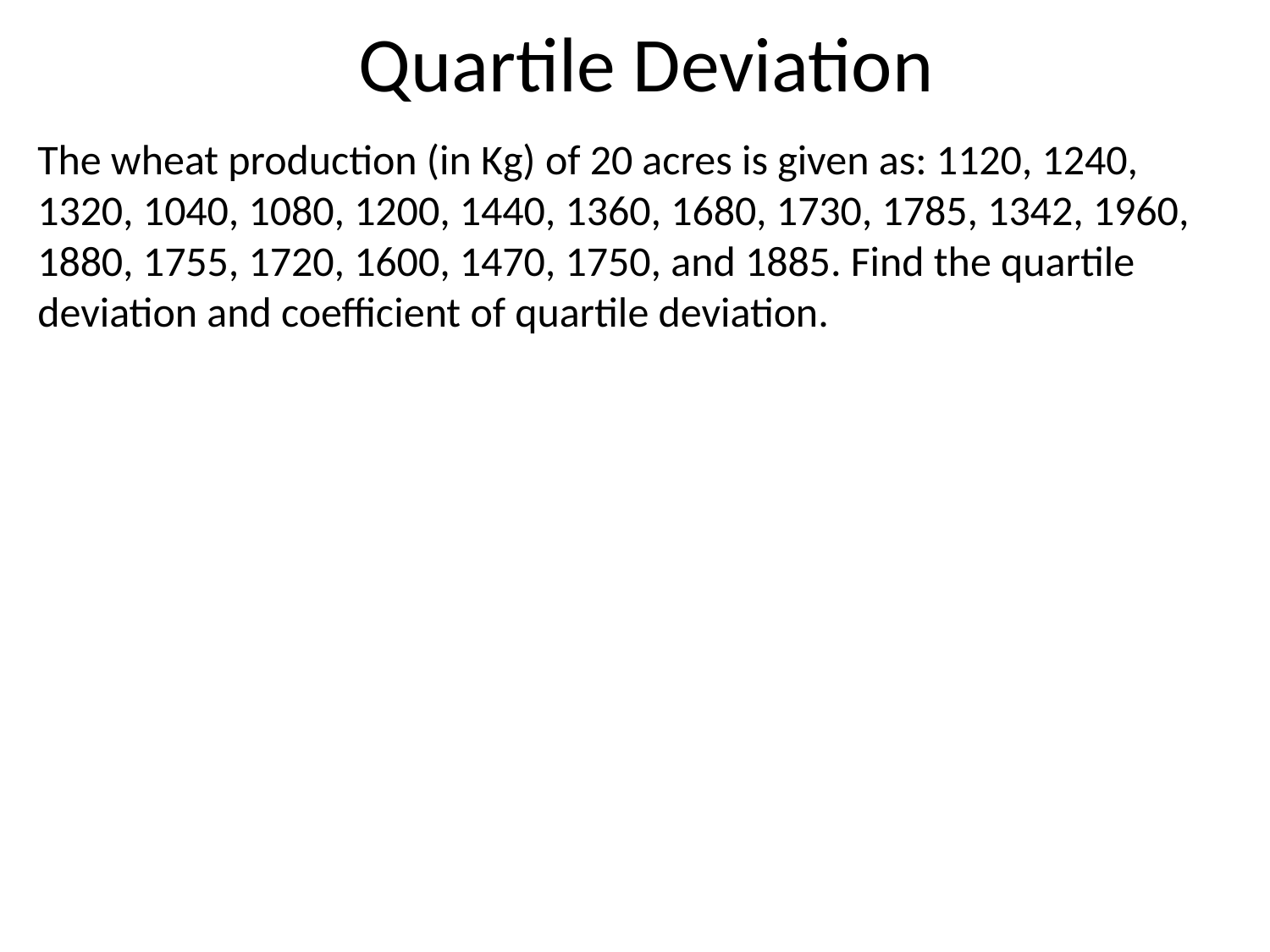

# Quartile Deviation
The wheat production (in Kg) of 20 acres is given as: 1120, 1240, 1320, 1040, 1080, 1200, 1440, 1360, 1680, 1730, 1785, 1342, 1960, 1880, 1755, 1720, 1600, 1470, 1750, and 1885. Find the quartile deviation and coefficient of quartile deviation.